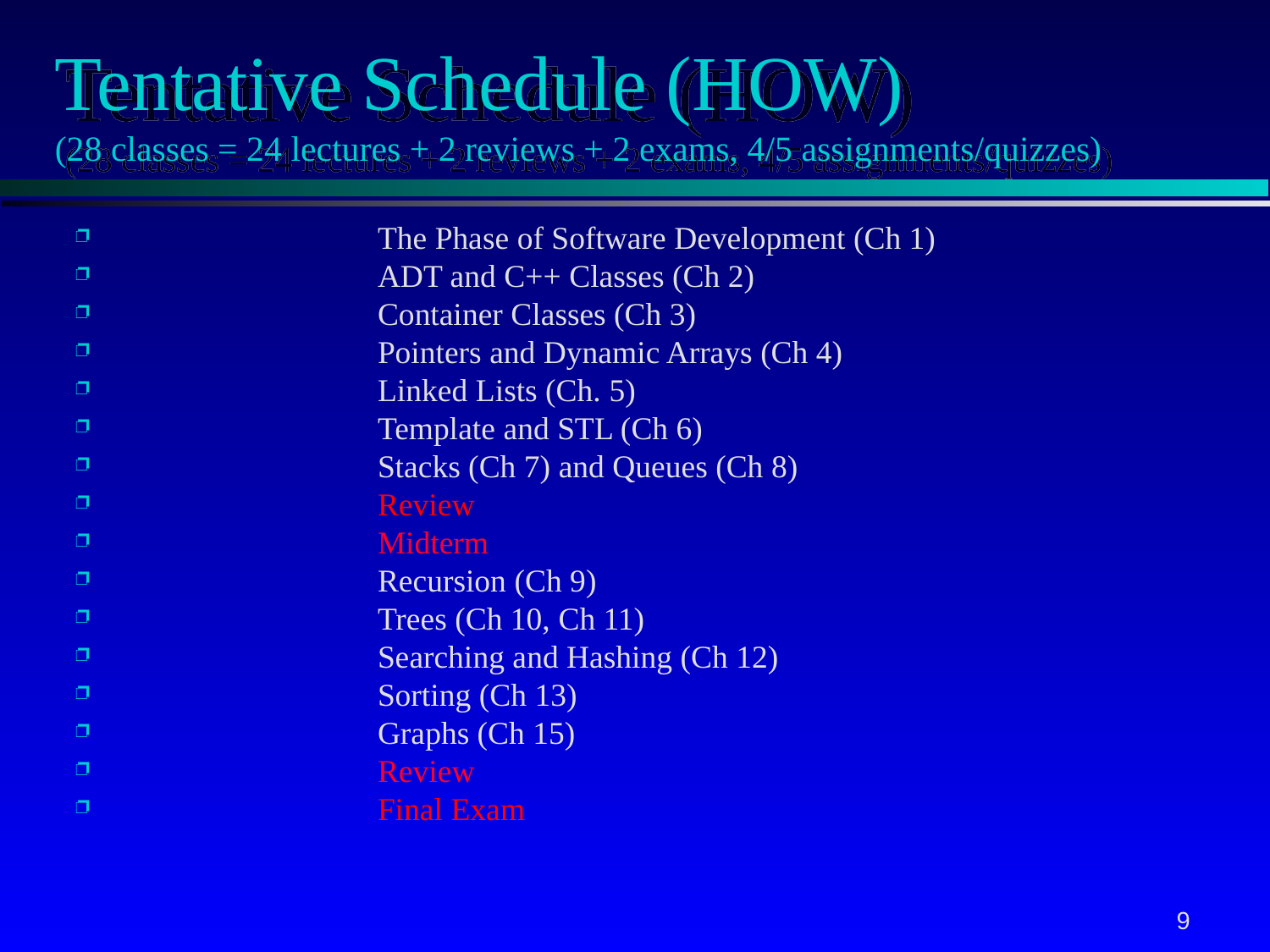

# Tentative Schedule (HOW) (28 classes = 24 lectures + 2 reviews + 2 exams, 4/5 assignments/quizzes)
		The Phase of Software Development (Ch 1)
		ADT and C++ Classes (Ch 2)
		Container Classes (Ch 3)
		Pointers and Dynamic Arrays (Ch 4)
		Linked Lists (Ch. 5)
		Template and STL (Ch 6)
		Stacks (Ch 7) and Queues (Ch 8)
		Review
		Midterm
		Recursion (Ch 9)
		Trees (Ch 10, Ch 11)
		Searching and Hashing (Ch 12)
		Sorting (Ch 13)
		Graphs (Ch 15)
		Review
		Final Exam